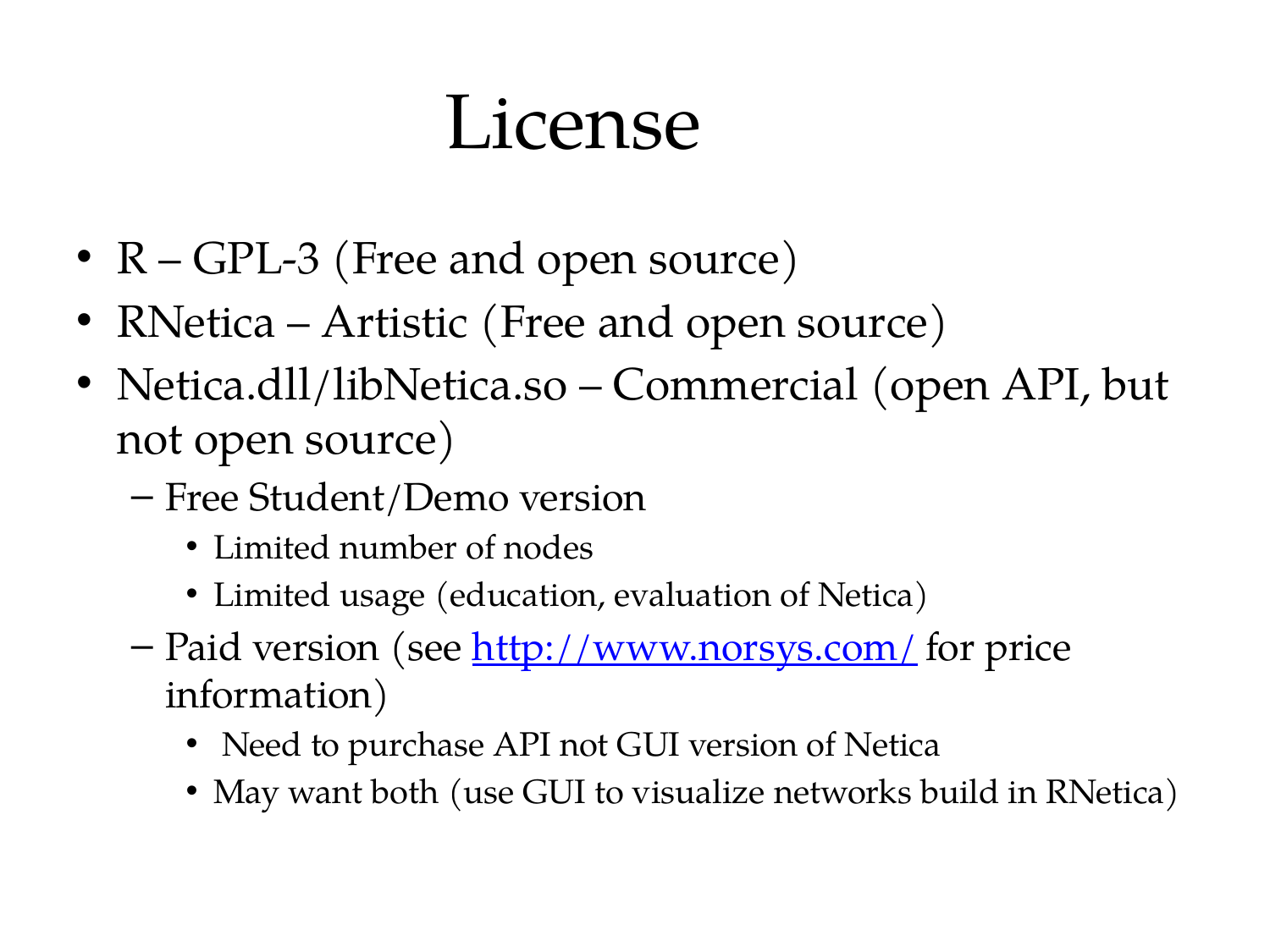

# License
R – GPL-3 (Free and open source)
RNetica – Artistic (Free and open source)
Netica.dll/libNetica.so – Commercial (open API, but not open source)
Free Student/Demo version
Limited number of nodes
Limited usage (education, evaluation of Netica)
Paid version (see http://www.norsys.com/ for price information)
 Need to purchase API not GUI version of Netica
May want both (use GUI to visualize networks build in RNetica)